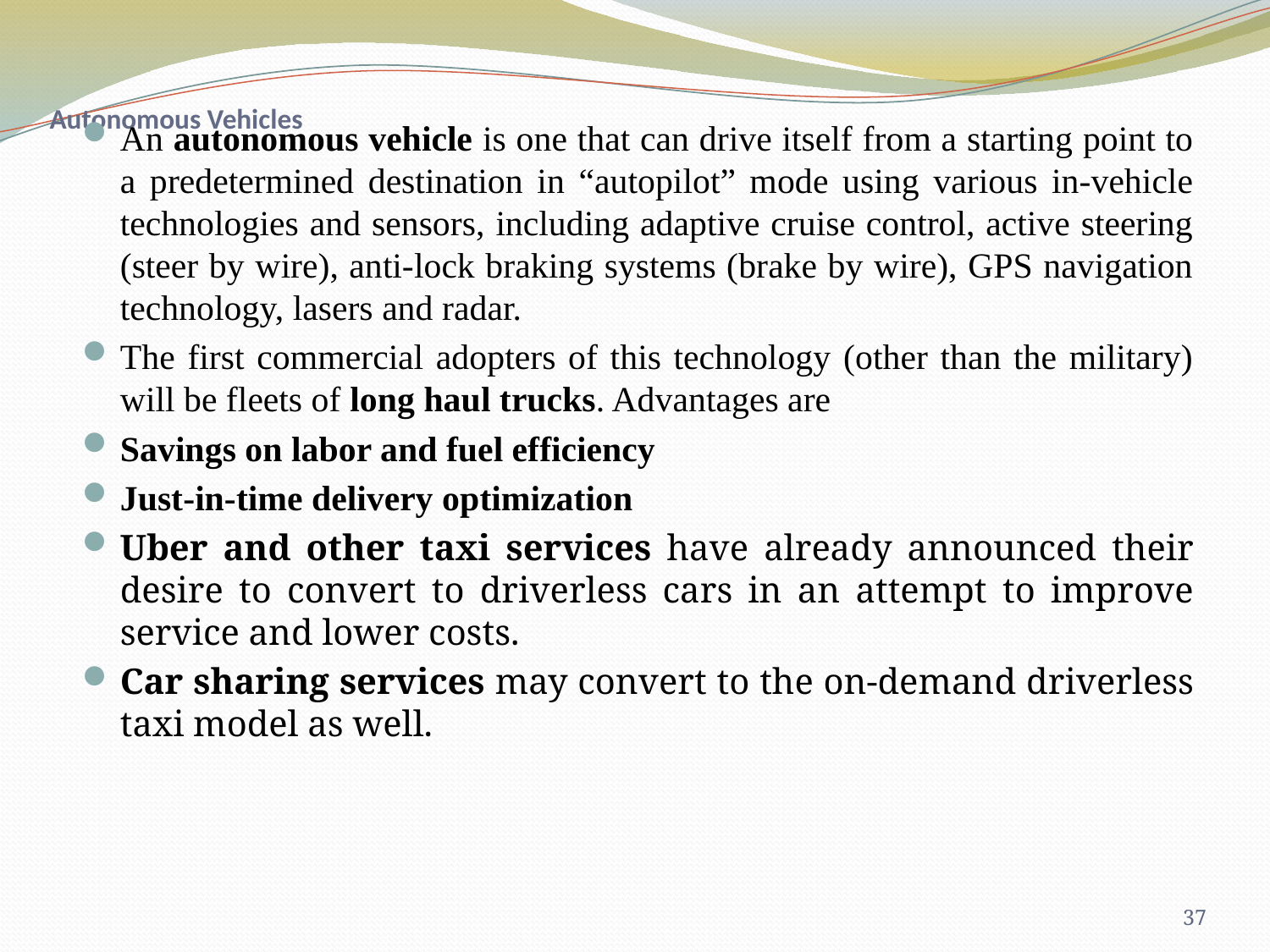

# Autonomous Vehicles
An autonomous vehicle is one that can drive itself from a starting point to a predetermined destination in “autopilot” mode using various in-vehicle technologies and sensors, including adaptive cruise control, active steering (steer by wire), anti-lock braking systems (brake by wire), GPS navigation technology, lasers and radar.
The first commercial adopters of this technology (other than the military) will be fleets of long haul trucks. Advantages are
Savings on labor and fuel efficiency
Just-in-time delivery optimization
Uber and other taxi services have already announced their desire to convert to driverless cars in an attempt to improve service and lower costs.
Car sharing services may convert to the on-demand driverless taxi model as well.
37